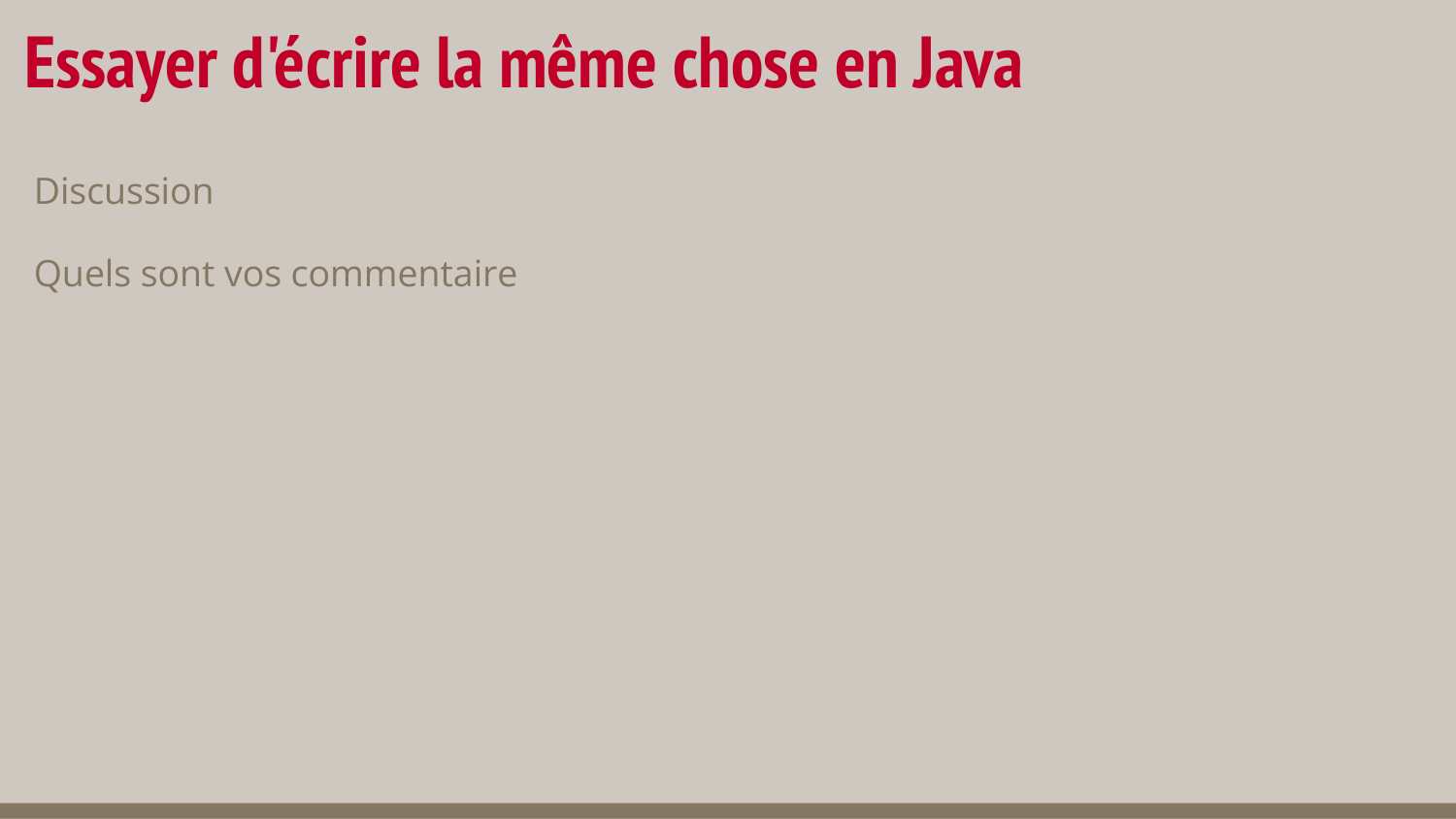

# Essayer d'écrire la même chose en Java
Discussion
Quels sont vos commentaire